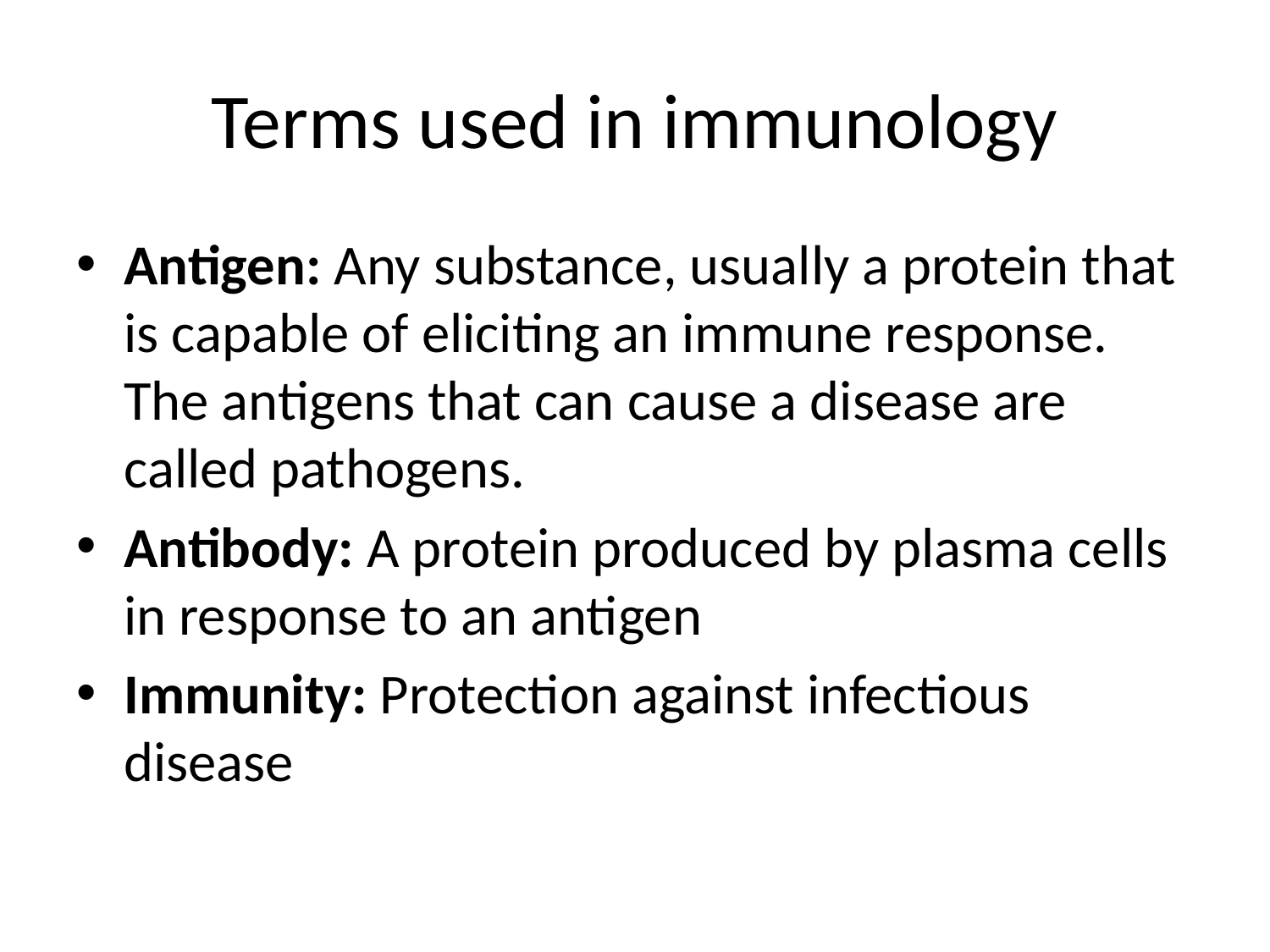

# Terms used in immunology
Antigen: Any substance, usually a protein that is capable of eliciting an immune response. The antigens that can cause a disease are called pathogens.
Antibody: A protein produced by plasma cells in response to an antigen
Immunity: Protection against infectious disease